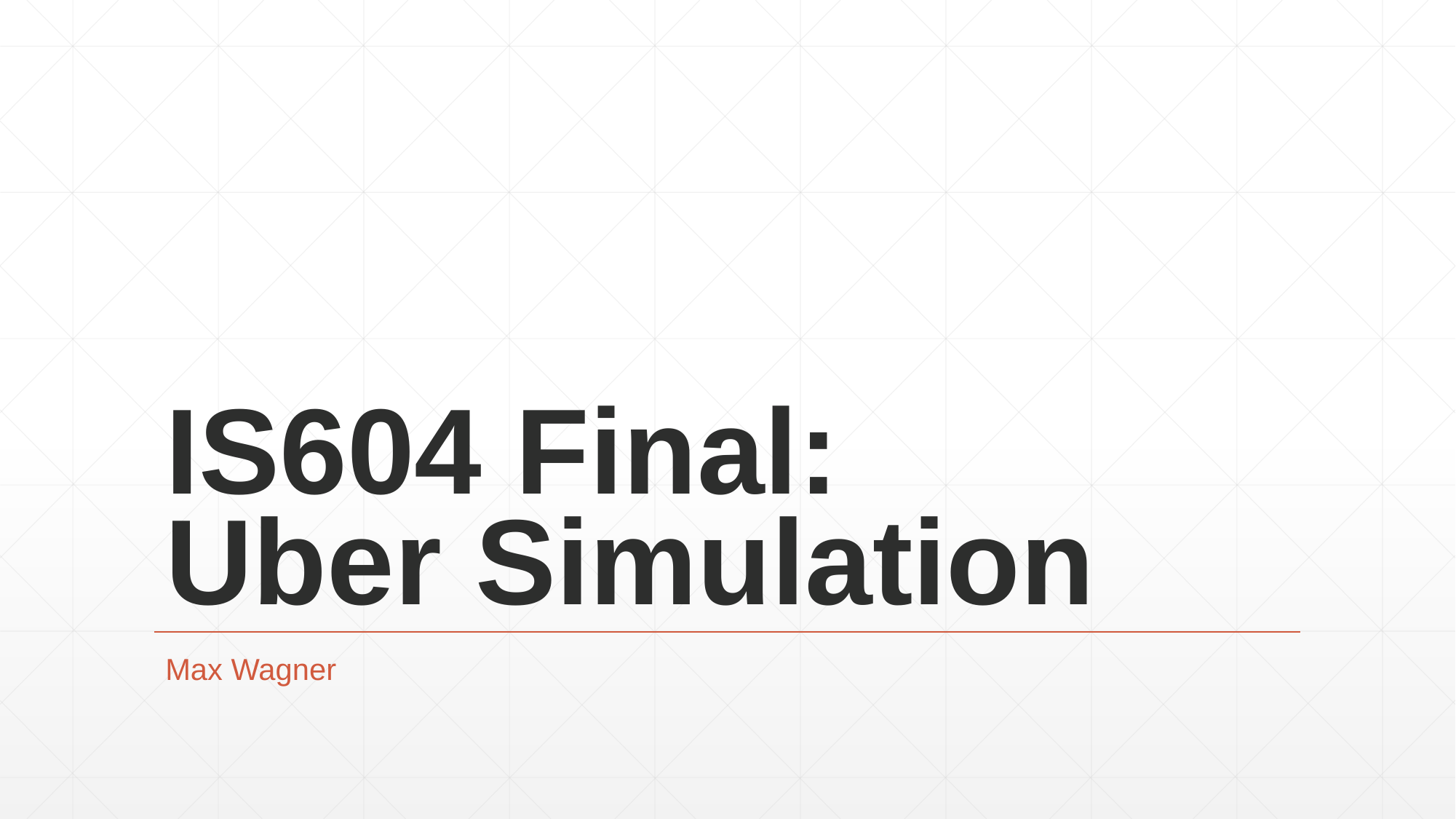

# IS604 Final: Uber Simulation
Max Wagner